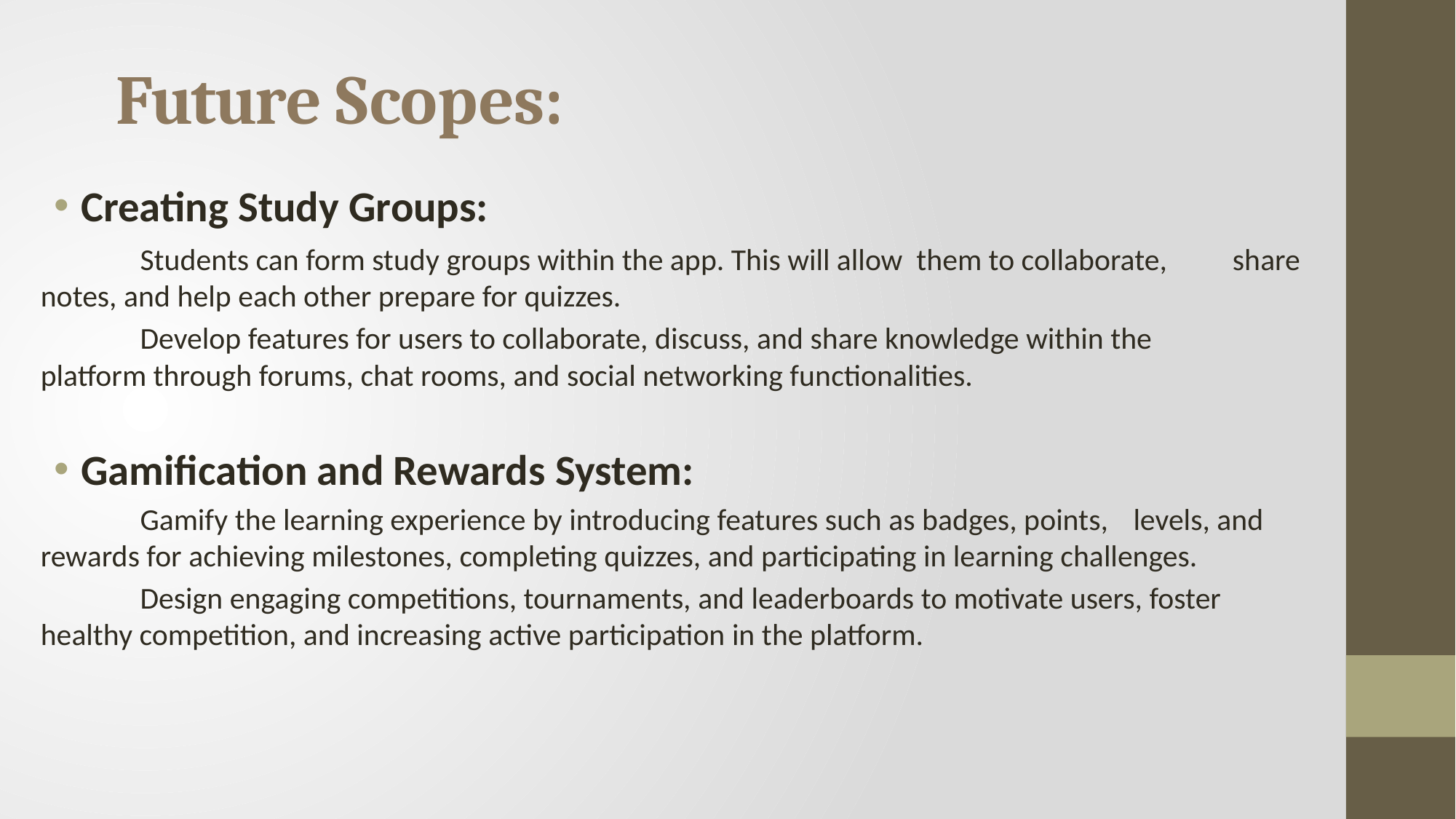

# Future Scopes:
Creating Study Groups:
	Students can form study groups within the app. This will allow  them to collaborate, 	share notes, and help each other prepare for quizzes.
	Develop features for users to collaborate, discuss, and share knowledge within the 	platform through forums, chat rooms, and social networking functionalities.

Gamification and Rewards System:
	Gamify the learning experience by introducing features such as badges, points, 	levels, and rewards for achieving milestones, completing quizzes, and participating in learning challenges.
	Design engaging competitions, tournaments, and leaderboards to motivate users, foster healthy competition, and increasing active participation in the platform.